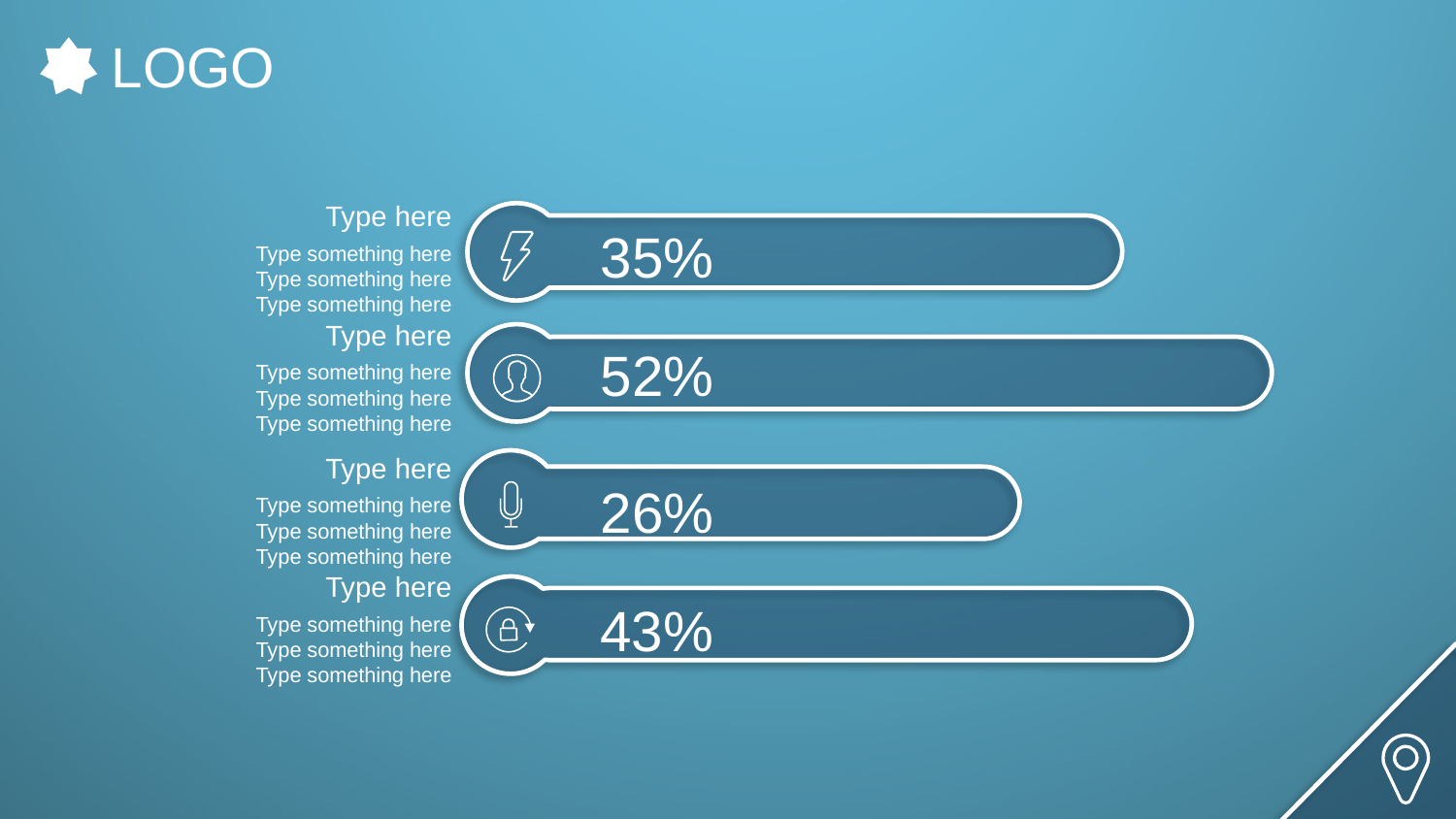

LOGO

Type here

35%

Type something here
Type something here
Type something here
Type here

52%
Type something here
Type something here
Type something here

Type here

26%

Type something here
Type something here
Type something here
Type here

43%
Type something here
Type something here
Type something here